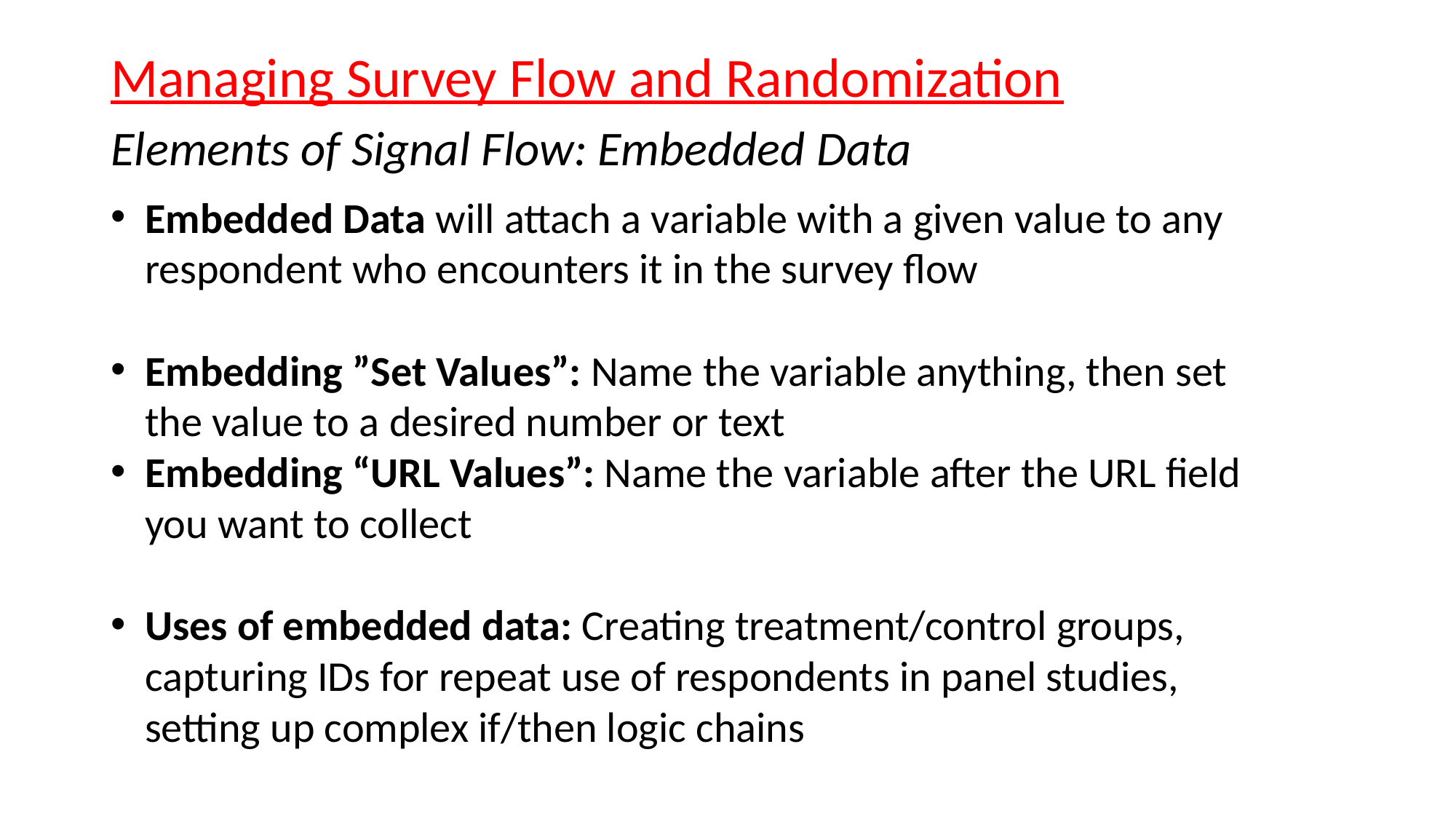

# Managing Survey Flow and Randomization
Elements of Signal Flow: Embedded Data
Embedded Data will attach a variable with a given value to any respondent who encounters it in the survey flow
Embedding ”Set Values”: Name the variable anything, then set the value to a desired number or text
Embedding “URL Values”: Name the variable after the URL field you want to collect
Uses of embedded data: Creating treatment/control groups, capturing IDs for repeat use of respondents in panel studies, setting up complex if/then logic chains